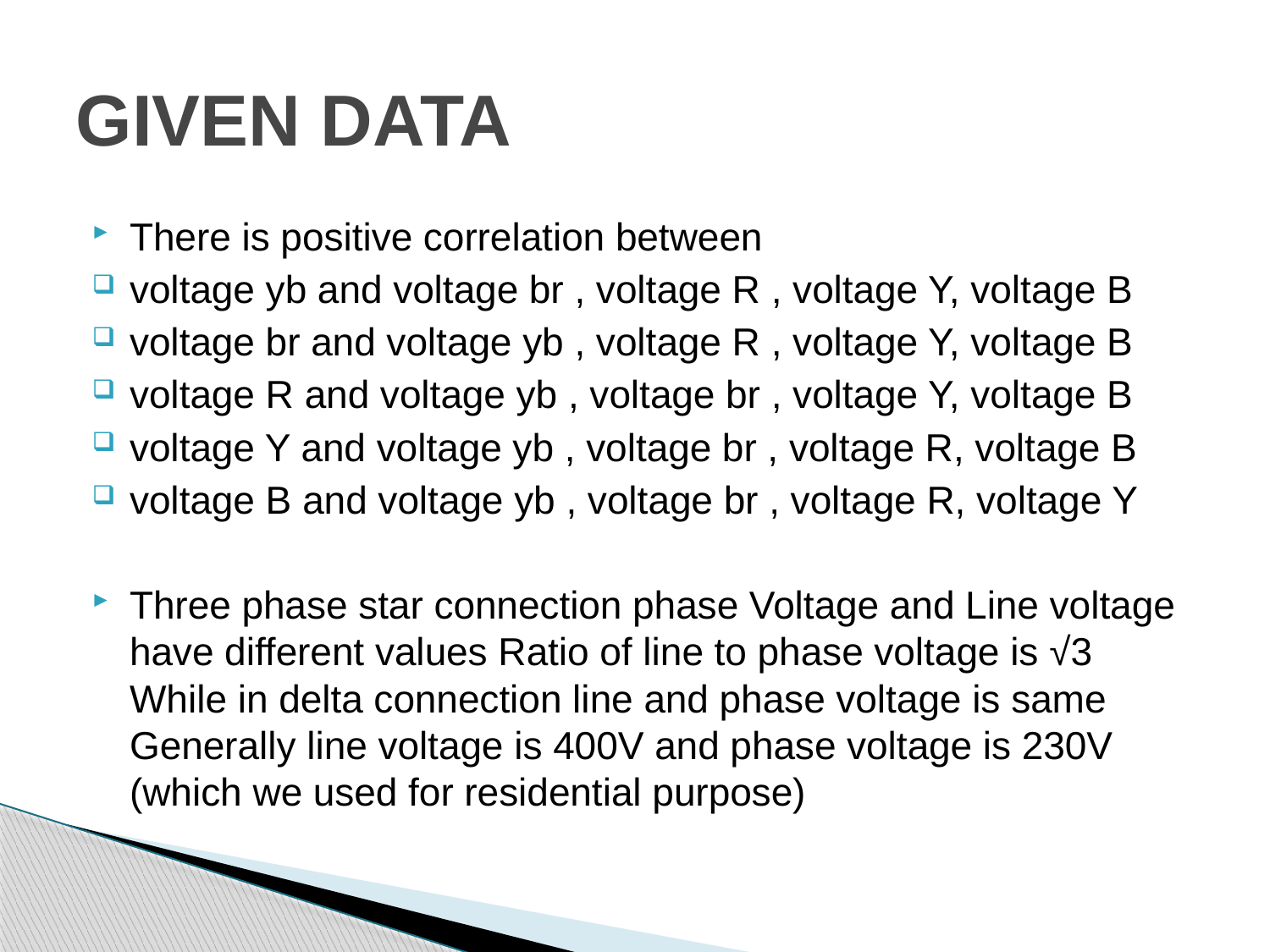

# GIVEN DATA
There is positive correlation between
voltage yb and voltage br , voltage R , voltage Y, voltage B
voltage br and voltage yb , voltage R , voltage Y, voltage B
voltage R and voltage yb , voltage br , voltage Y, voltage B
voltage Y and voltage yb , voltage br , voltage R, voltage B
voltage B and voltage yb , voltage br , voltage R, voltage Y

Three phase star connection phase Voltage and Line voltage have different values Ratio of line to phase voltage is √3 While in delta connection line and phase voltage is same Generally line voltage is 400V and phase voltage is 230V (which we used for residential purpose)